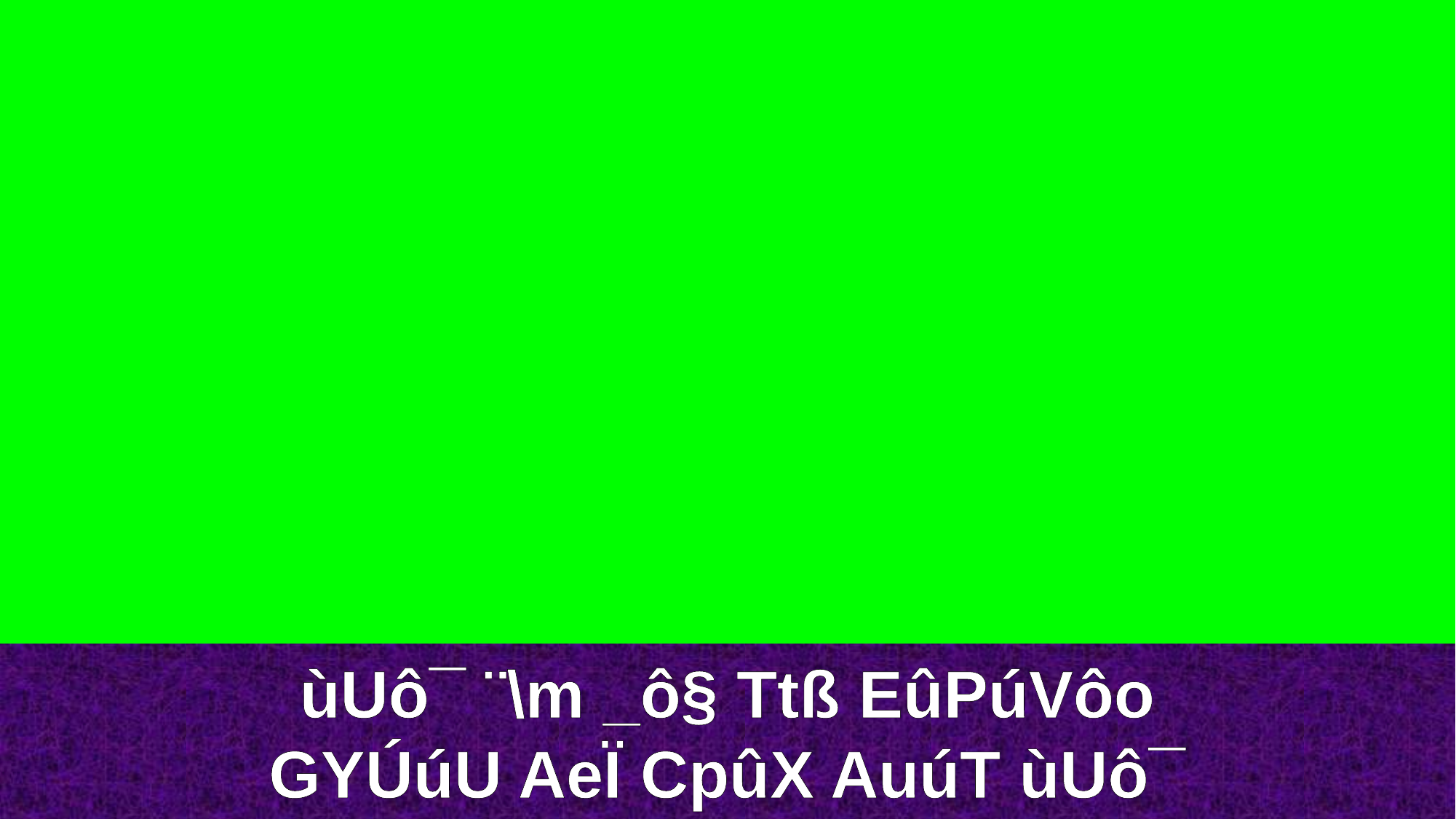

ùUô¯ ¨\m _ô§ Ttß EûPúVôo
GYÚúU AeÏ CpûX AuúT ùUô¯